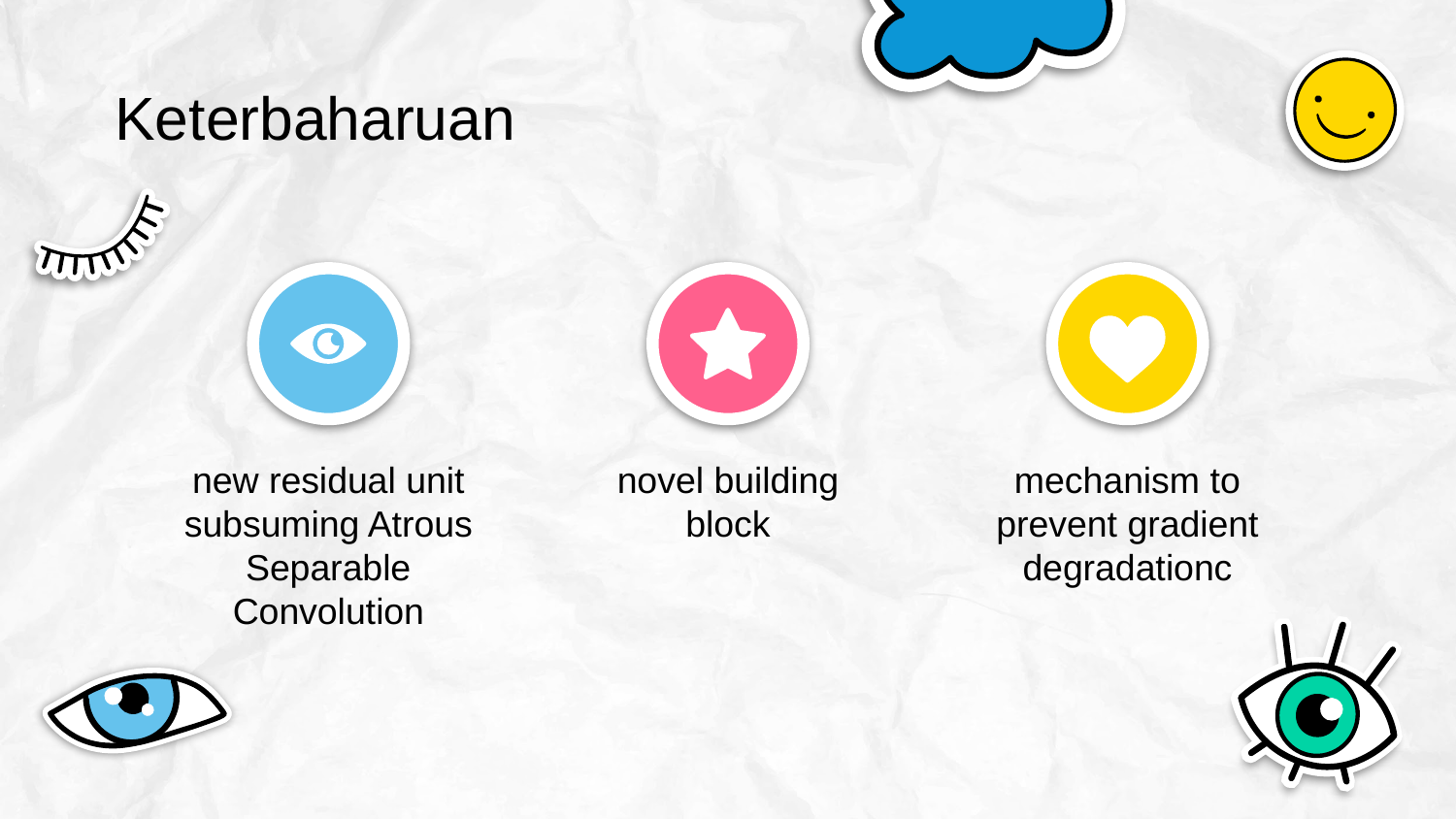

Keterbaharuan

new residual unit subsuming Atrous
Separable Convolution
novel building block
# mechanism to prevent gradient degradationc